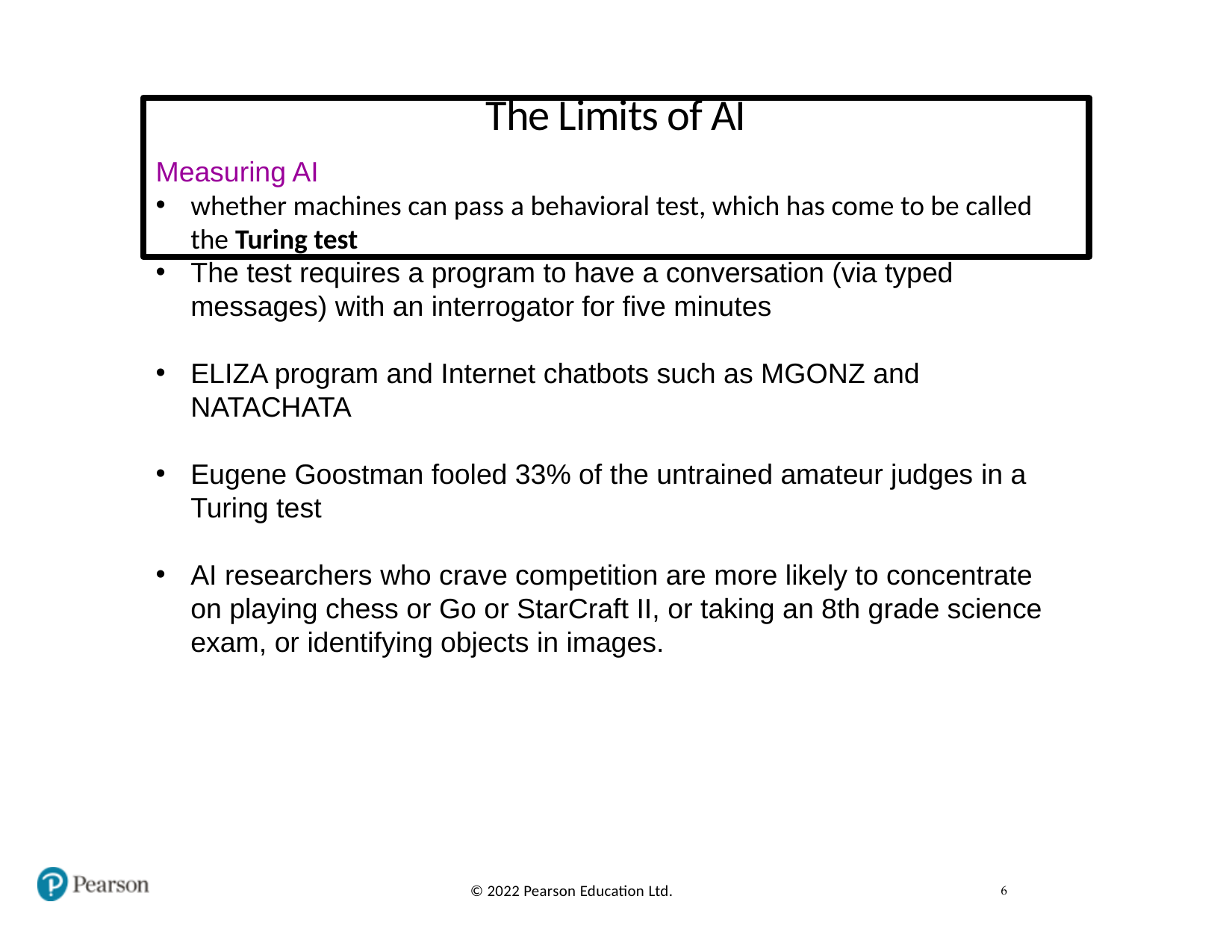

# The Limits of AI
Measuring AI
whether machines can pass a behavioral test, which has come to be called the Turing test
The test requires a program to have a conversation (via typed messages) with an interrogator for five minutes

ELIZA program and Internet chatbots such as MGONZ and NATACHATA

Eugene Goostman fooled 33% of the untrained amateur judges in a Turing test

AI researchers who crave competition are more likely to concentrate on playing chess or Go or StarCraft II, or taking an 8th grade science exam, or identifying objects in images.
6